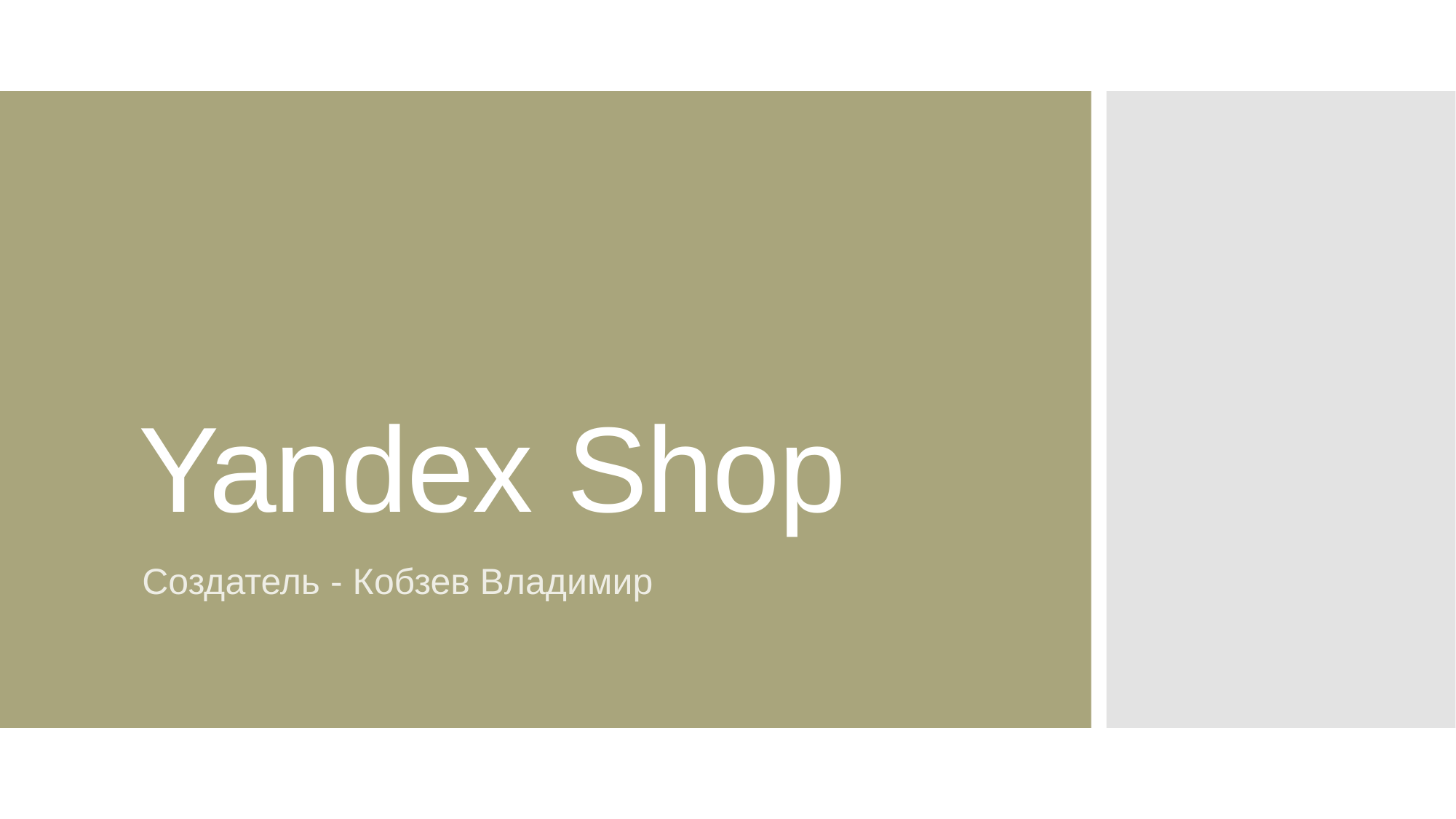

# Yandex Shop
Создатель - Кобзев Владимир